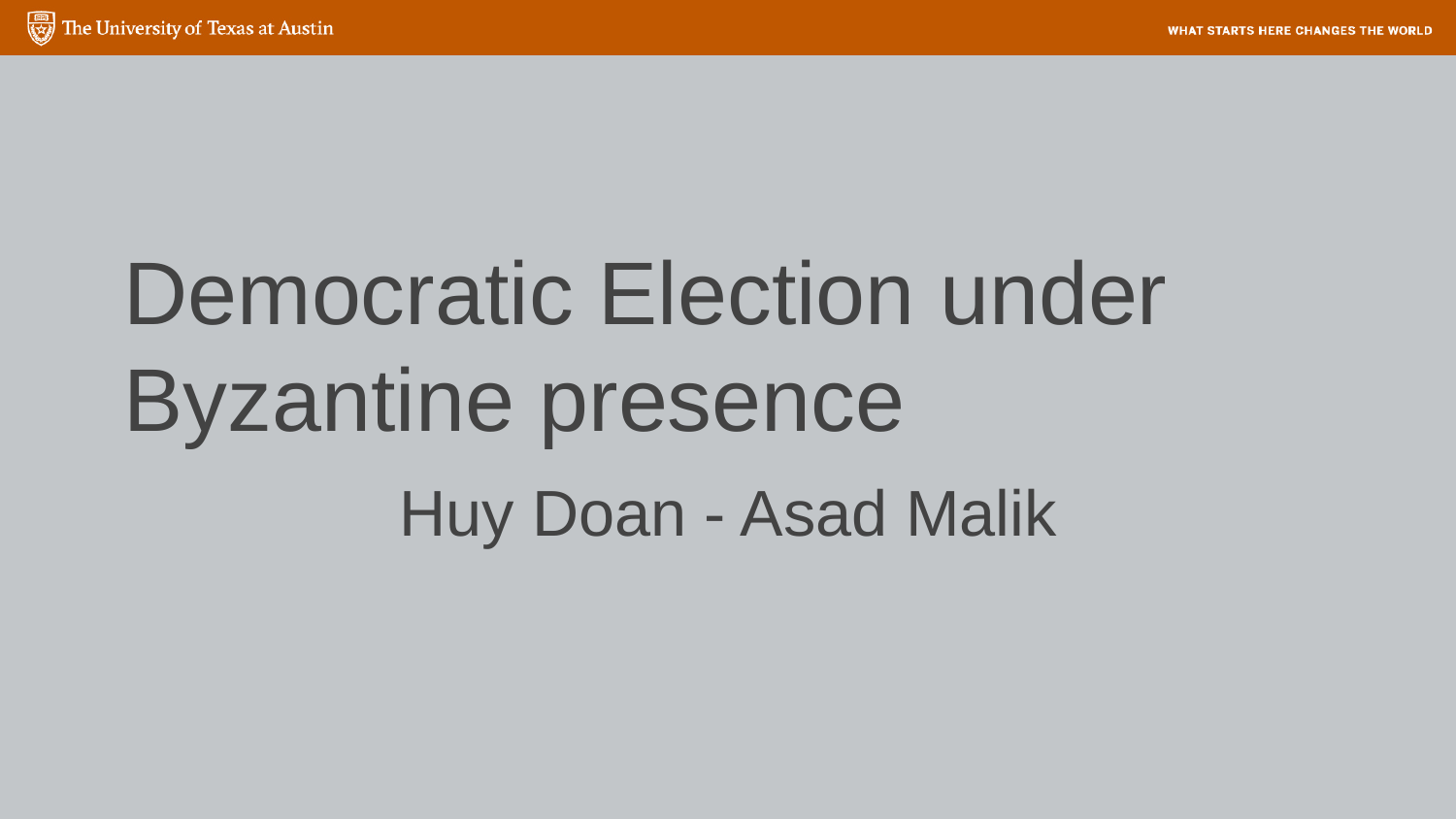

# Democratic Election under Byzantine presence
Huy Doan - Asad Malik